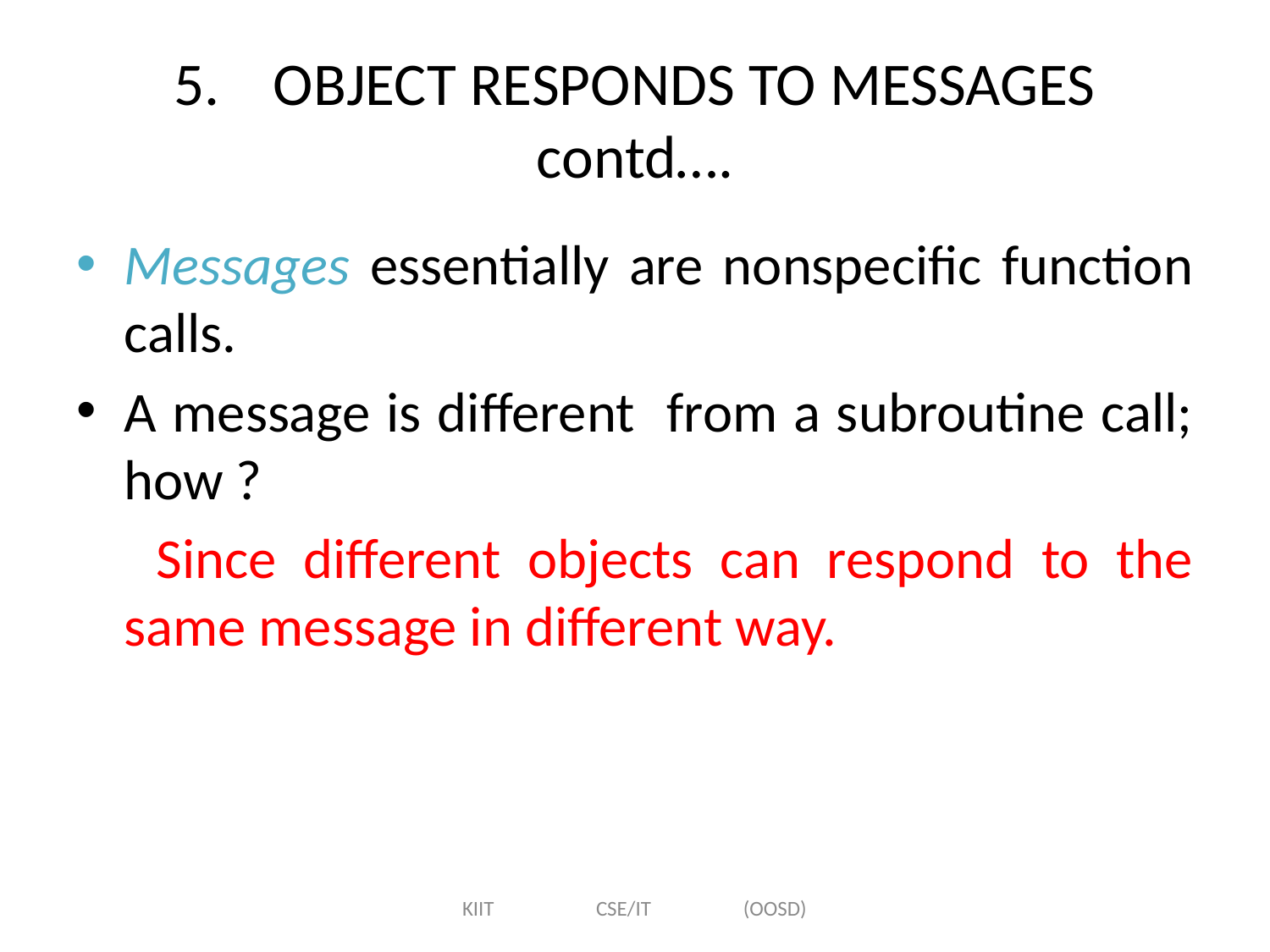

# 5.	OBJECT RESPONDS TO MESSAGES contd….
Messages essentially are nonspecific function calls.
A message is different  from a subroutine call; how ?
   Since different objects can respond to the same message in different way.
KIIT                     CSE/IT                   (OOSD)
21